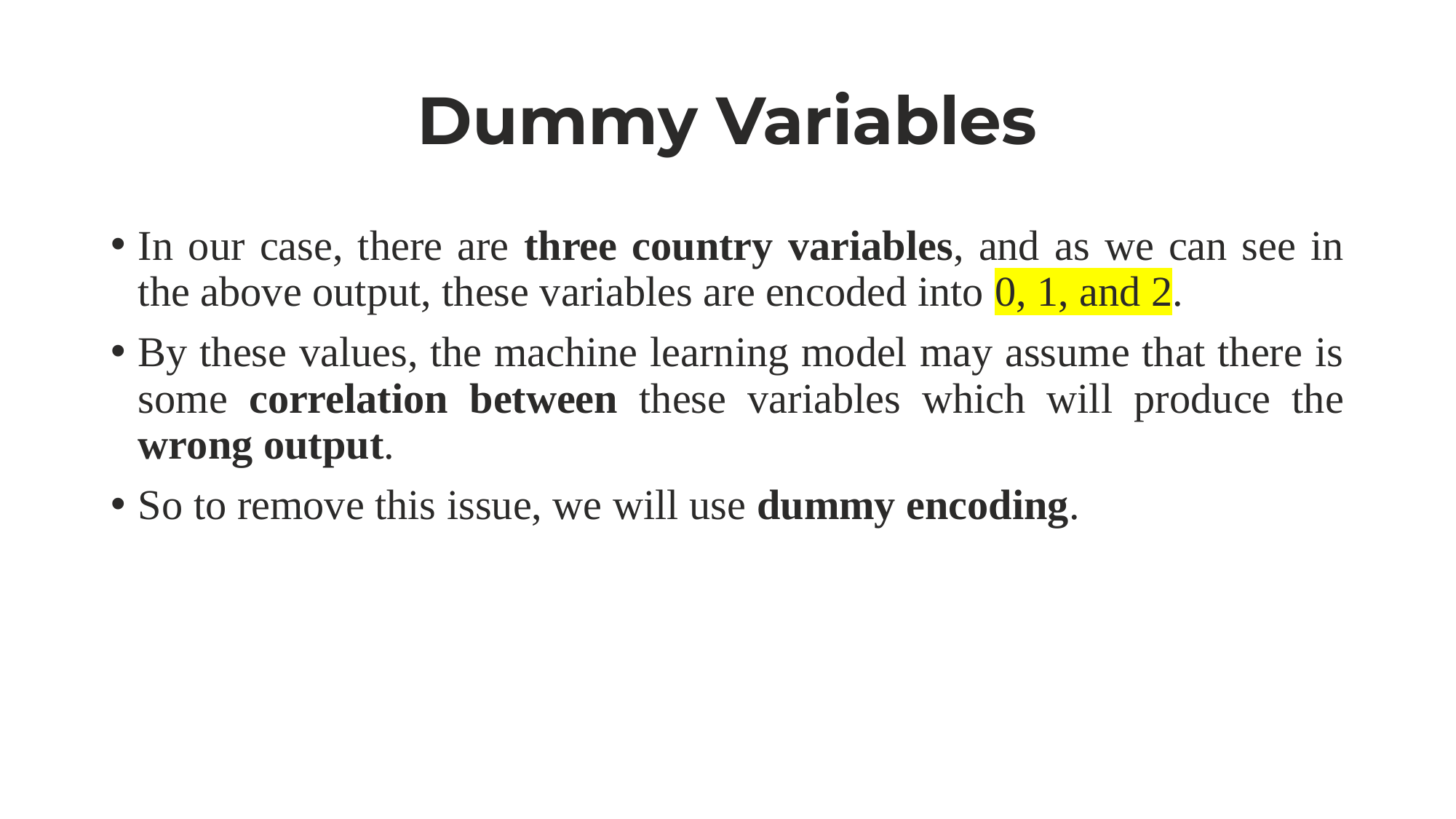

# Dummy Variables
In our case, there are three country variables, and as we can see in the above output, these variables are encoded into 0, 1, and 2.
By these values, the machine learning model may assume that there is some correlation between these variables which will produce the wrong output.
So to remove this issue, we will use dummy encoding.